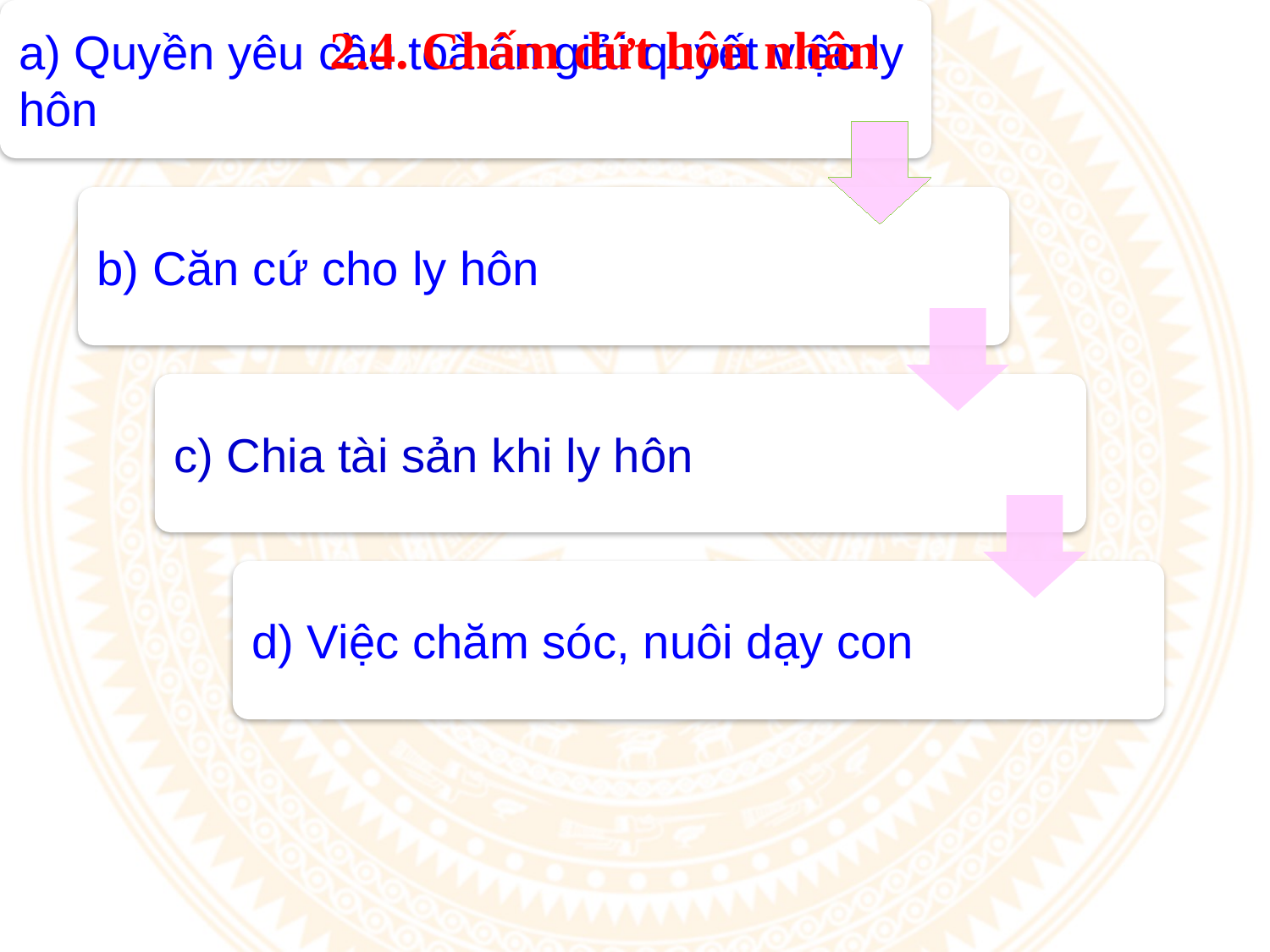

2.4. Chấm dứt hôn nhân
a) Quyền yêu cầu toà án giải quyết việc ly hôn
b) Căn cứ cho ly hôn
c) Chia tài sản khi ly hôn
d) Việc chăm sóc, nuôi dạy con

|  |
| --- |